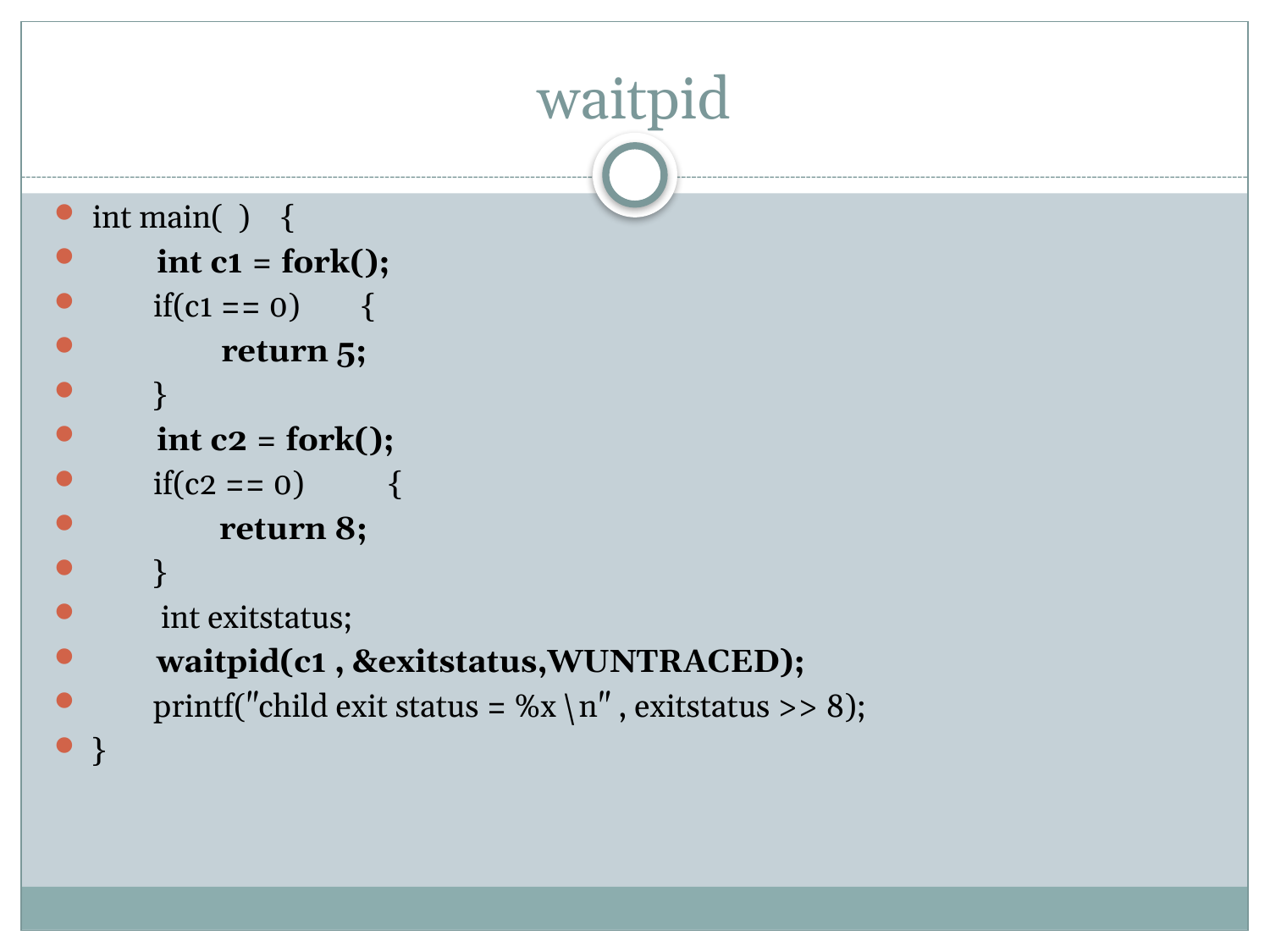

# waitpid
int main(  )    {
        int c1 = fork();
        if(c1 == 0)        {
                return 5;
        }
        int c2 = fork();
        if(c2 == 0)           {
	return 8;
        }
         int exitstatus;
        waitpid(c1 , &exitstatus,WUNTRACED);
        printf("child exit status = %x \n" , exitstatus >> 8);
}